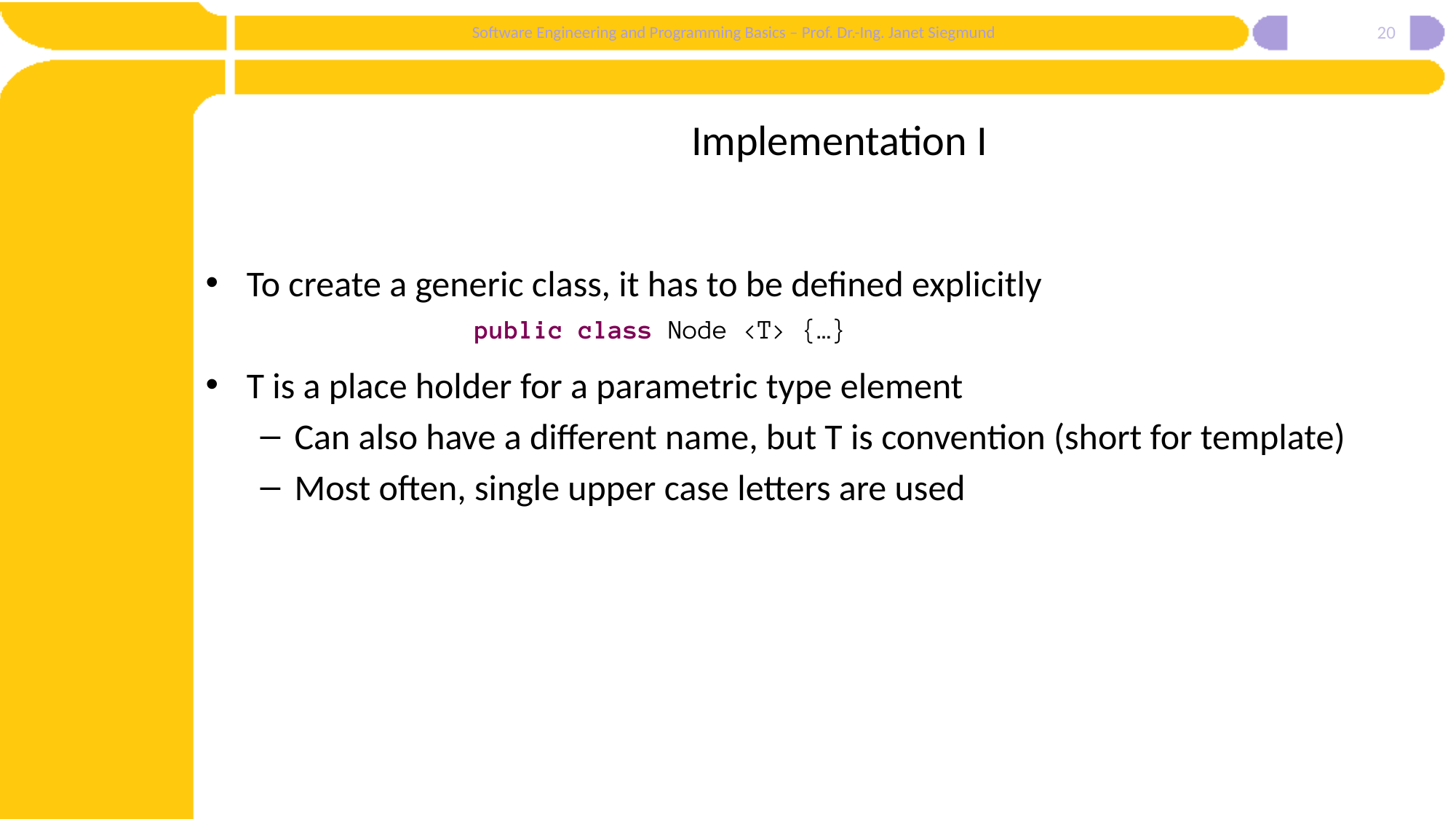

20
# Implementation I
To create a generic class, it has to be defined explicitly

T is a place holder for a parametric type element
Can also have a different name, but T is convention (short for template)
Most often, single upper case letters are used
public class Node <T> {…}